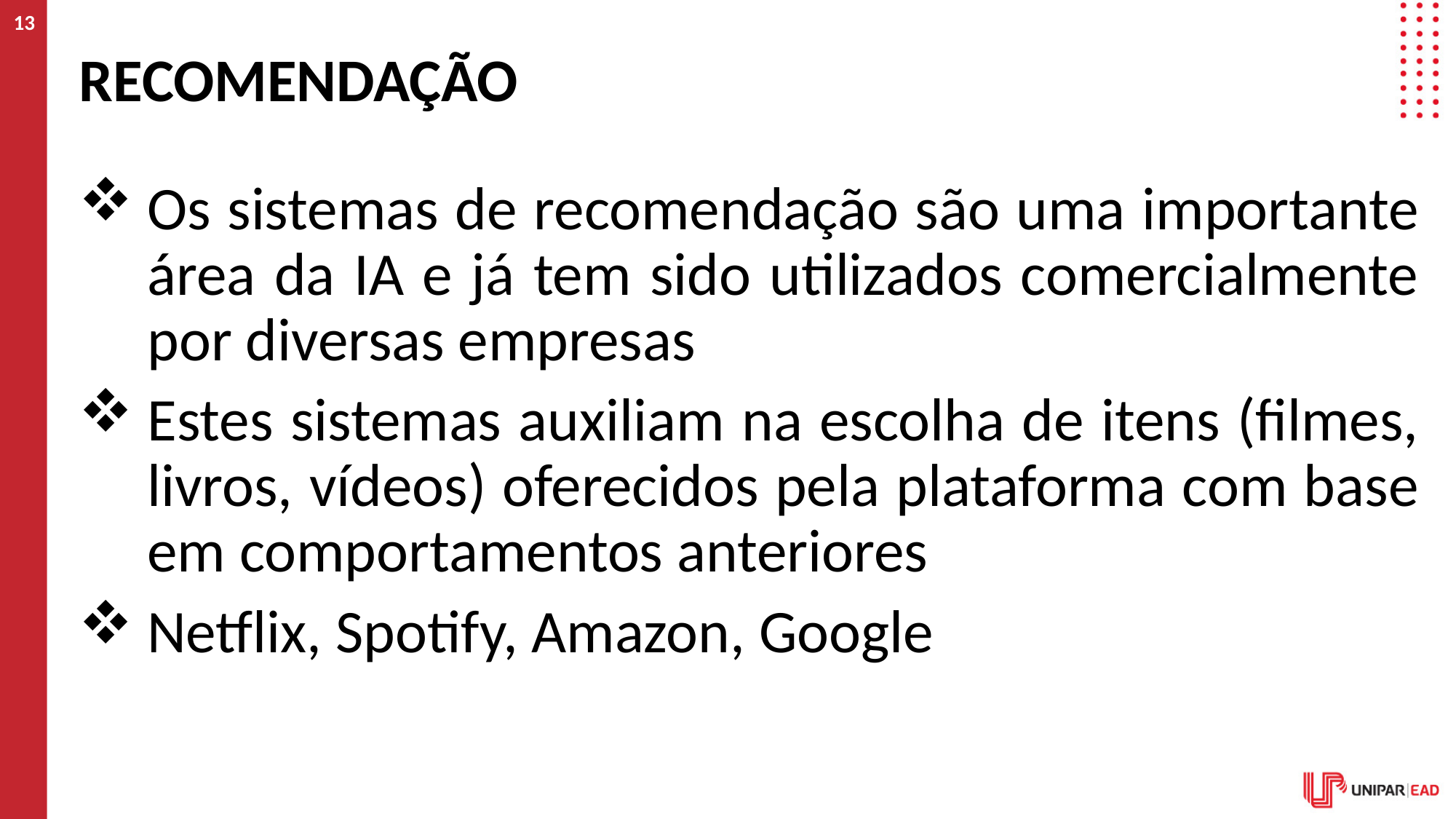

13
# Recomendação
Os sistemas de recomendação são uma importante área da IA e já tem sido utilizados comercialmente por diversas empresas
Estes sistemas auxiliam na escolha de itens (filmes, livros, vídeos) oferecidos pela plataforma com base em comportamentos anteriores
Netflix, Spotify, Amazon, Google